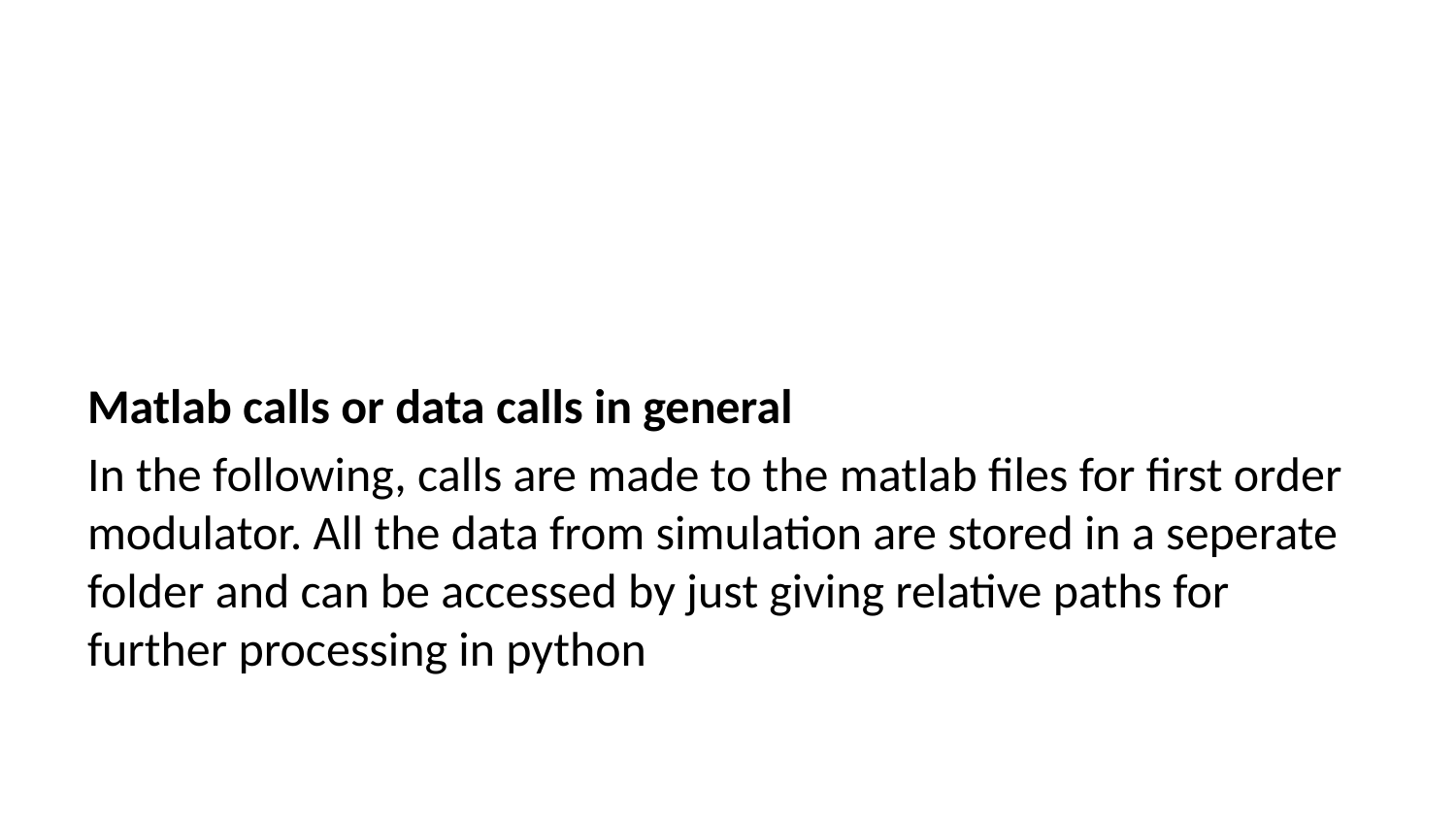

Matlab calls or data calls in general
In the following, calls are made to the matlab files for first order modulator. All the data from simulation are stored in a seperate folder and can be accessed by just giving relative paths for further processing in python